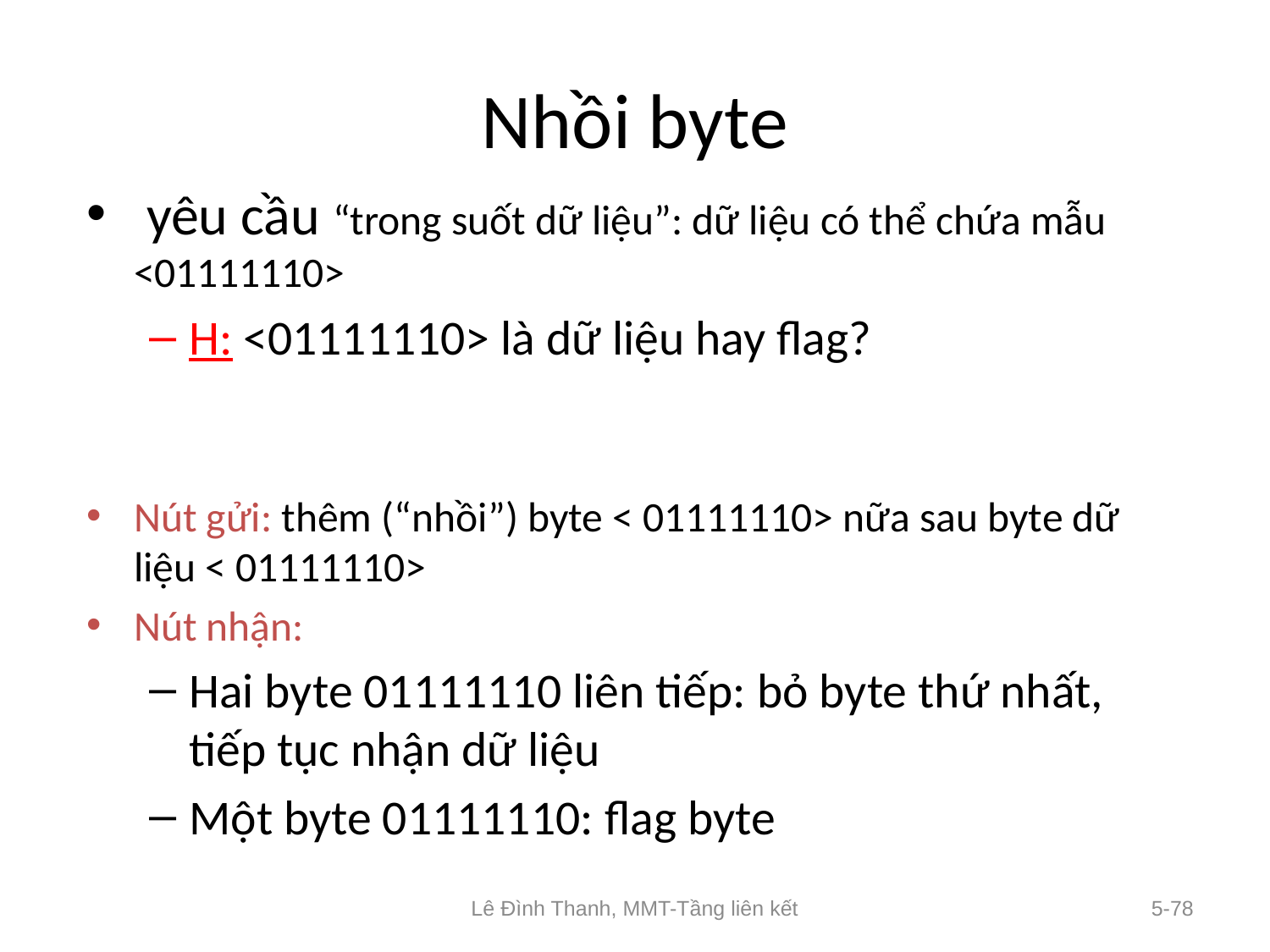

# Nhồi byte
 yêu cầu “trong suốt dữ liệu”: dữ liệu có thể chứa mẫu  <01111110>
H: <01111110> là dữ liệu hay flag?

Nút gửi: thêm (“nhồi”) byte < 01111110> nữa sau byte dữ liệu < 01111110>
Nút nhận:
Hai byte 01111110 liên tiếp: bỏ byte thứ nhất, tiếp tục nhận dữ liệu
Một byte 01111110: flag byte
Lê Đình Thanh, MMT-Tầng liên kết
5-78